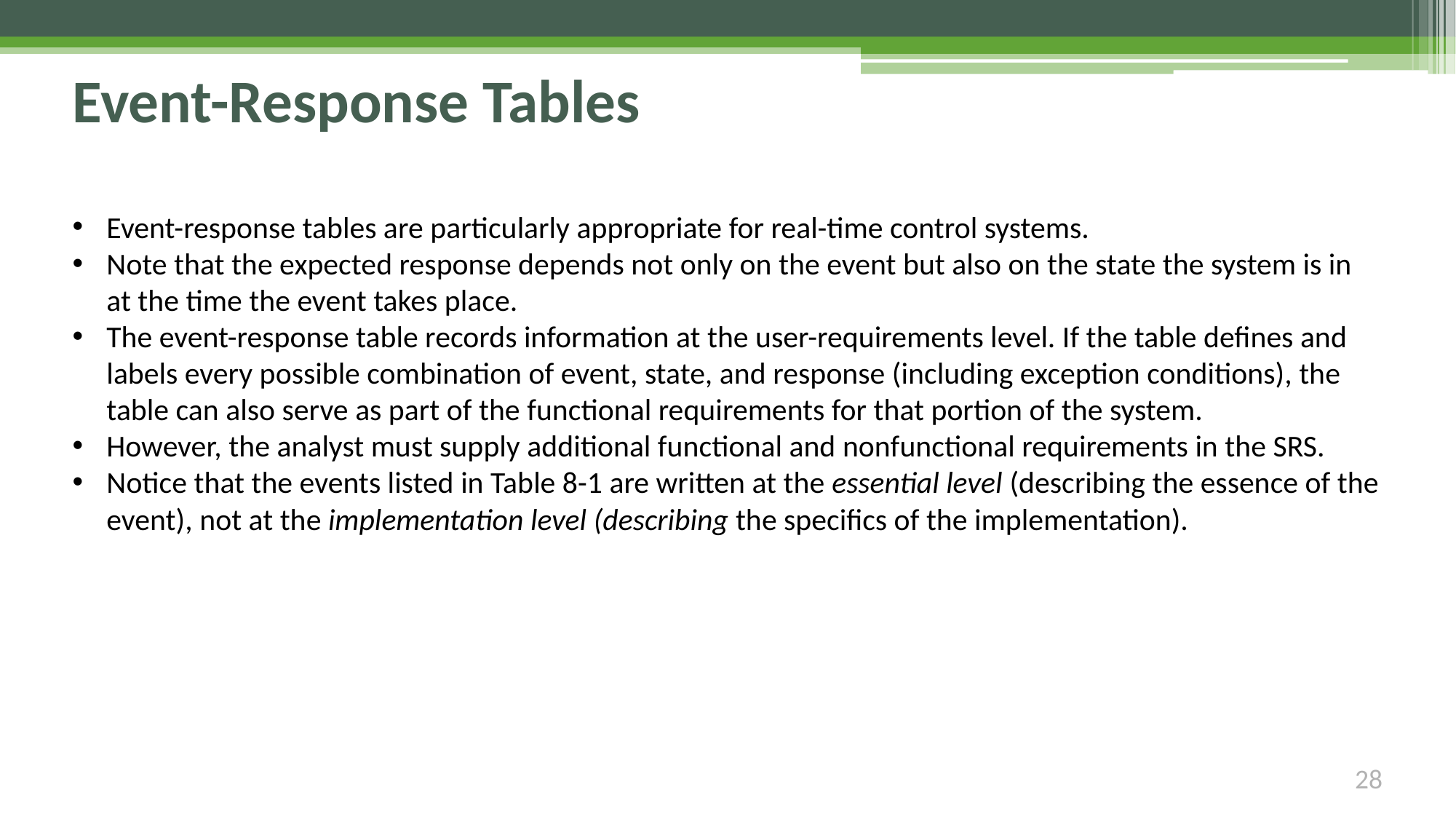

# Event-Response Tables
Event-response tables are particularly appropriate for real-time control systems.
Note that the expected response depends not only on the event but also on the state the system is in at the time the event takes place.
The event-response table records information at the user-requirements level. If the table defines and labels every possible combination of event, state, and response (including exception conditions), the table can also serve as part of the functional requirements for that portion of the system.
However, the analyst must supply additional functional and nonfunctional requirements in the SRS.
Notice that the events listed in Table 8-1 are written at the essential level (describing the essence of the event), not at the implementation level (describing the specifics of the implementation).
28